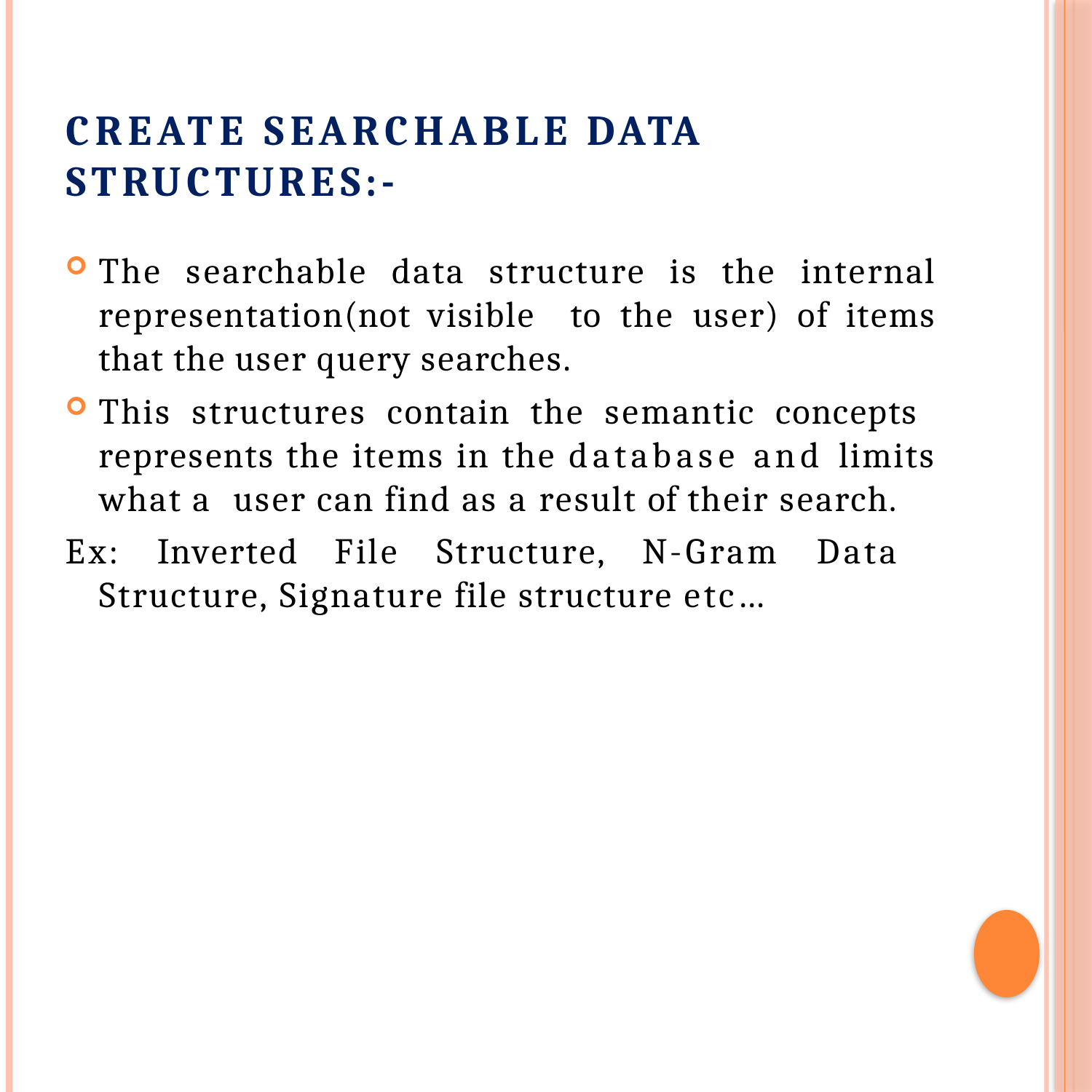

# CREATE SEARCHABLE DATA STRUCTURES:-
The searchable data structure is the internal representation(not visible  to the user) of items that the user query searches.
This structures contain the semantic concepts  represents the items in the database and limits what a  user can find as a result of their search.
Ex: Inverted File Structure, N-Gram Data  Structure, Signature file structure etc…